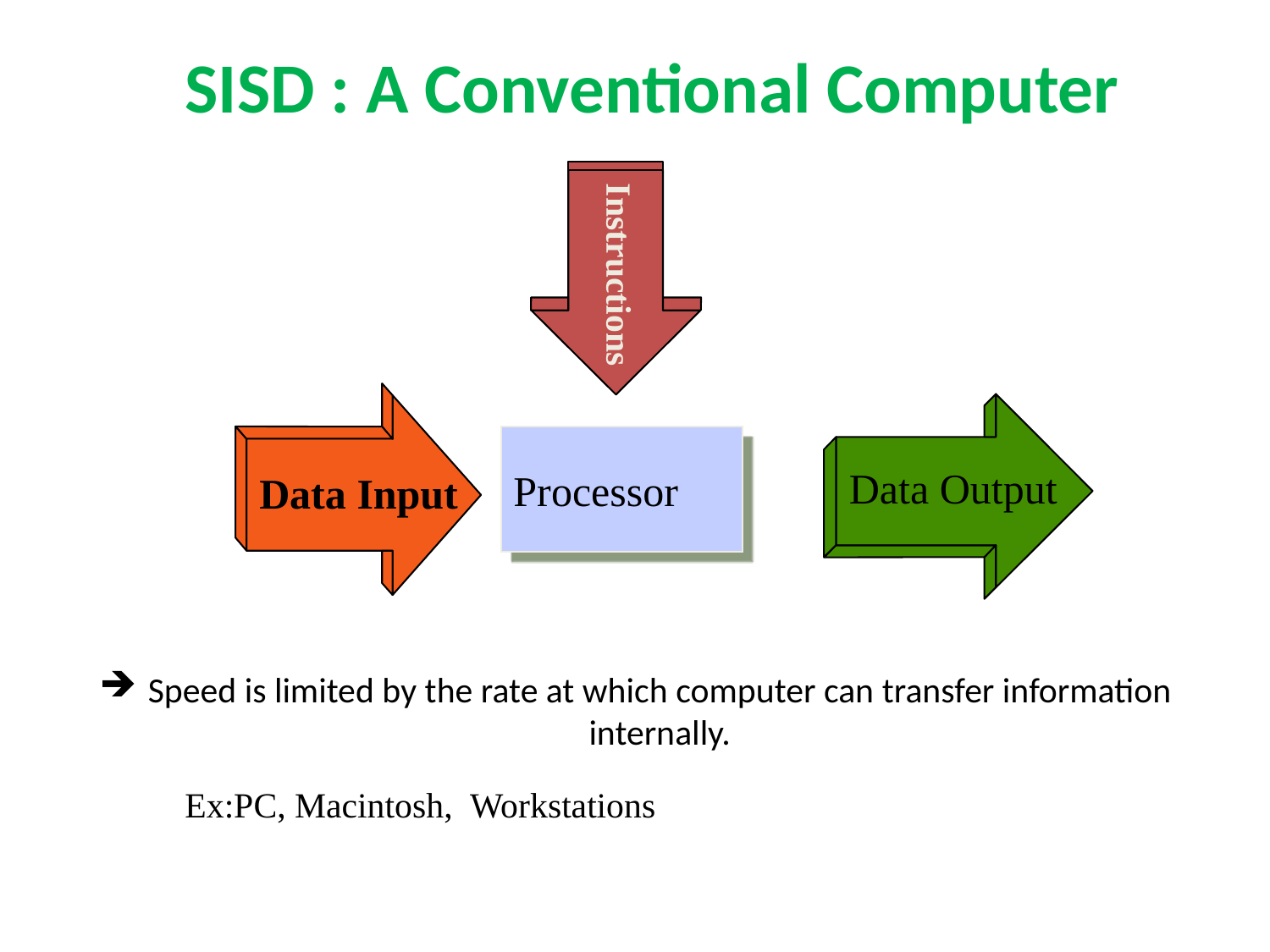

# SISD : A Conventional Computer

Instructions

Processor
Data Output
Data Input
Speed is limited by the rate at which computer can transfer information internally.
Ex:PC, Macintosh,  Workstations